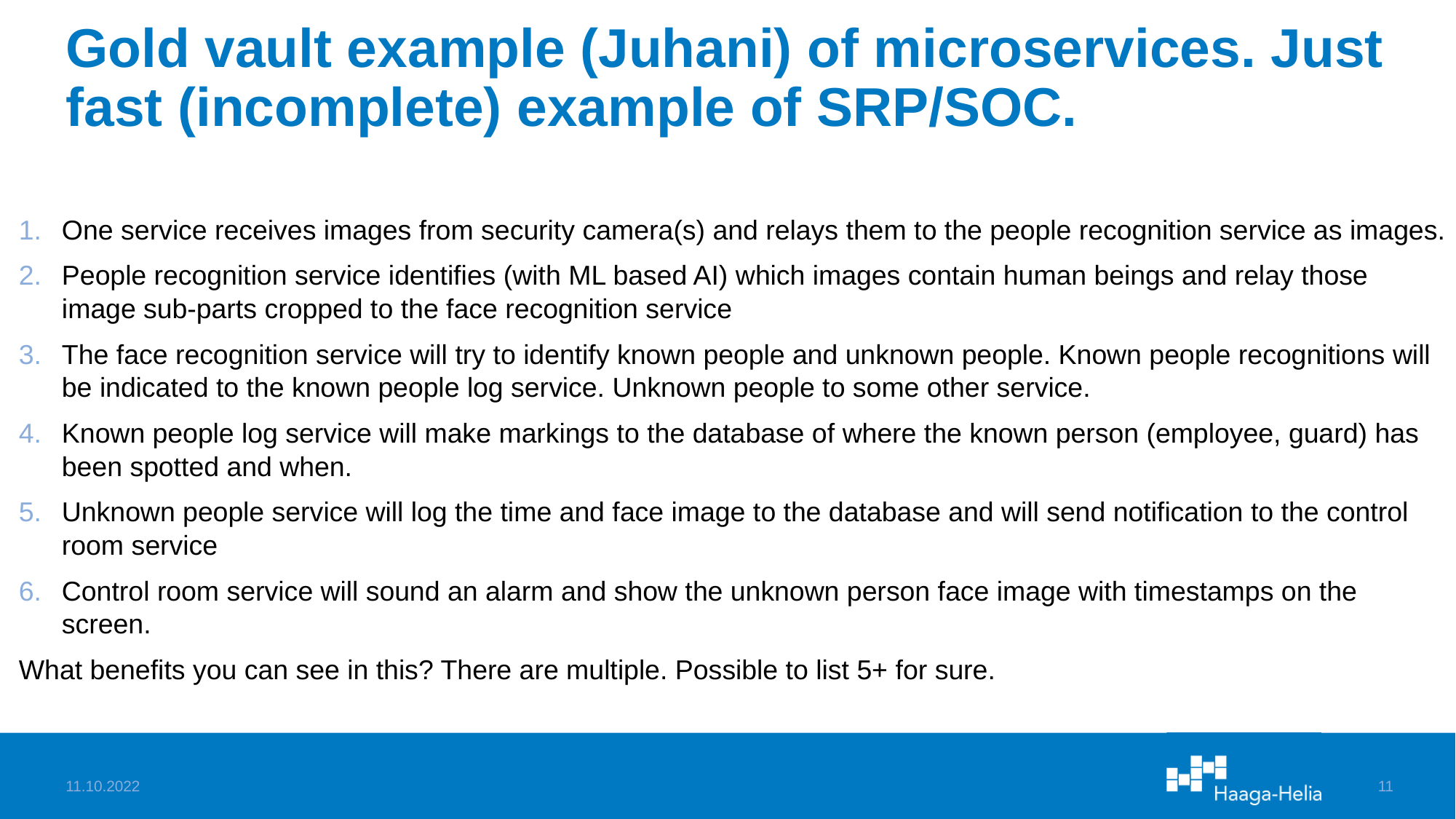

# Gold vault example (Juhani) of microservices. Just fast (incomplete) example of SRP/SOC.
One service receives images from security camera(s) and relays them to the people recognition service as images.
People recognition service identifies (with ML based AI) which images contain human beings and relay those image sub-parts cropped to the face recognition service
The face recognition service will try to identify known people and unknown people. Known people recognitions will be indicated to the known people log service. Unknown people to some other service.
Known people log service will make markings to the database of where the known person (employee, guard) has been spotted and when.
Unknown people service will log the time and face image to the database and will send notification to the control room service
Control room service will sound an alarm and show the unknown person face image with timestamps on the screen.
What benefits you can see in this? There are multiple. Possible to list 5+ for sure.
11.10.2022

11